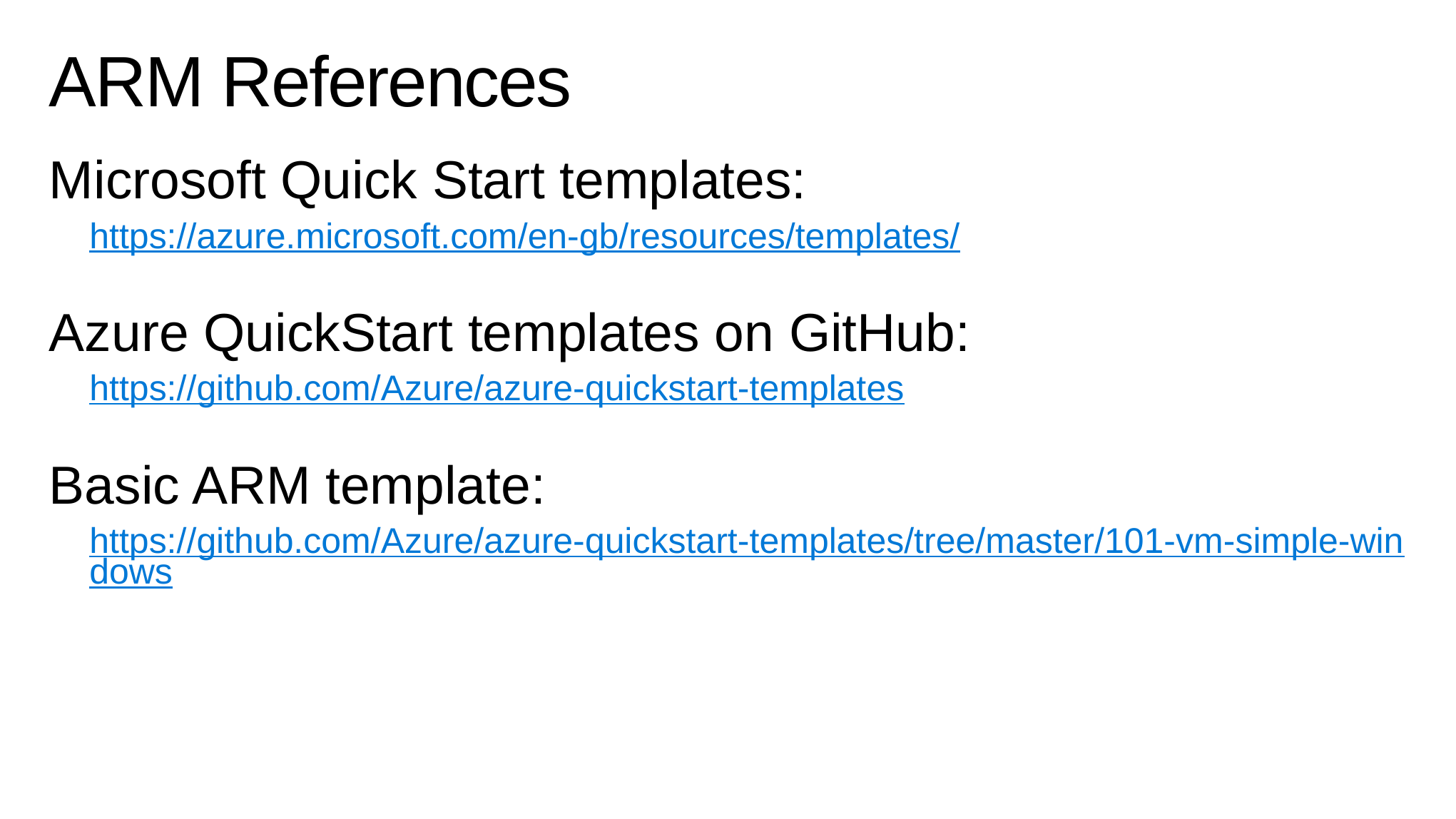

# ARM References
Microsoft Quick Start templates:
https://azure.microsoft.com/en-gb/resources/templates/
Azure QuickStart templates on GitHub:
https://github.com/Azure/azure-quickstart-templates
Basic ARM template:
https://github.com/Azure/azure-quickstart-templates/tree/master/101-vm-simple-windows